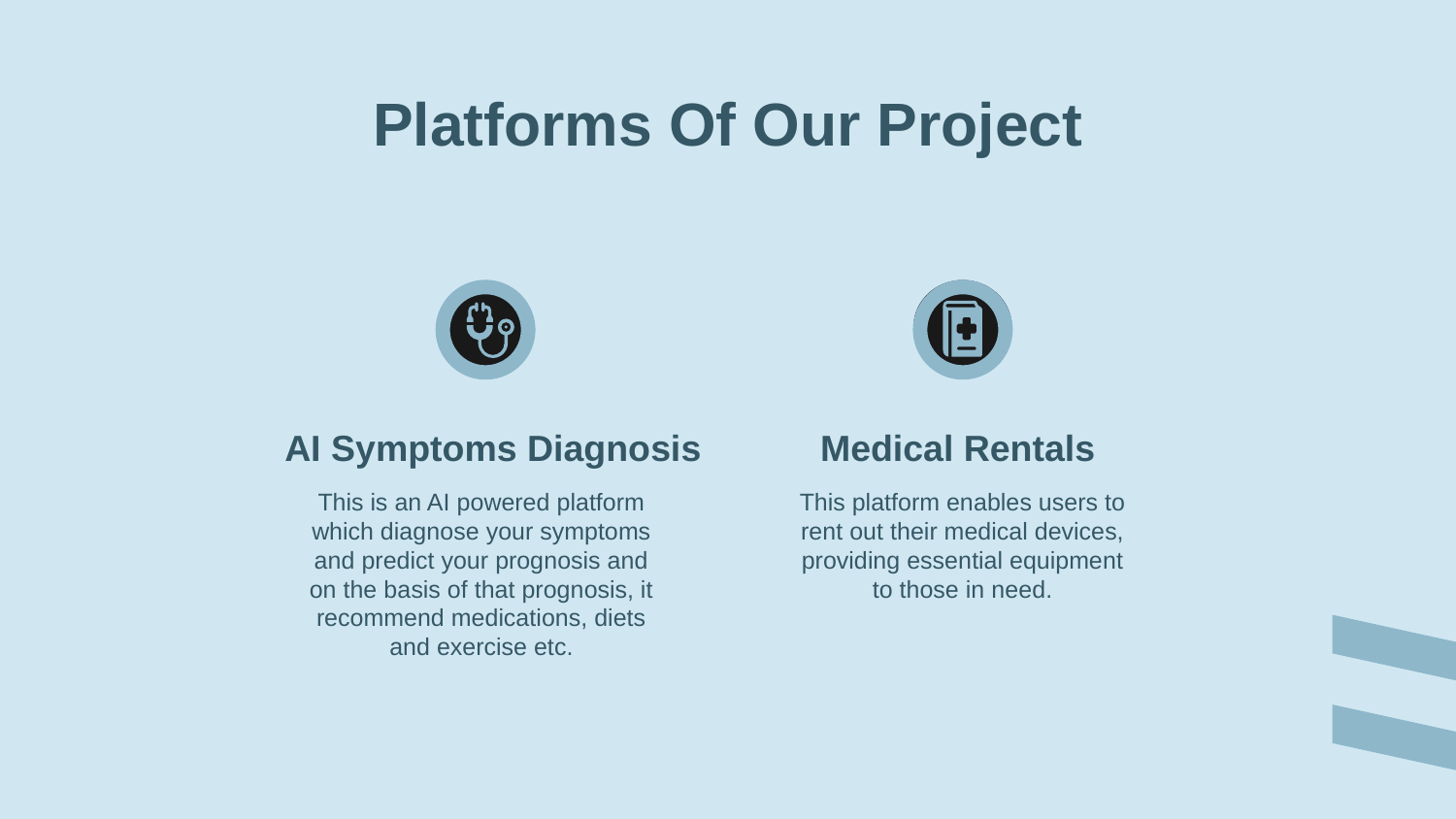

# Platforms Of Our Project

AI Symptoms Diagnosis
Medical Rentals
This is an AI powered platform which diagnose your symptoms and predict your prognosis and on the basis of that prognosis, it recommend medications, diets and exercise etc.
This platform enables users to rent out their medical devices, providing essential equipment to those in need.